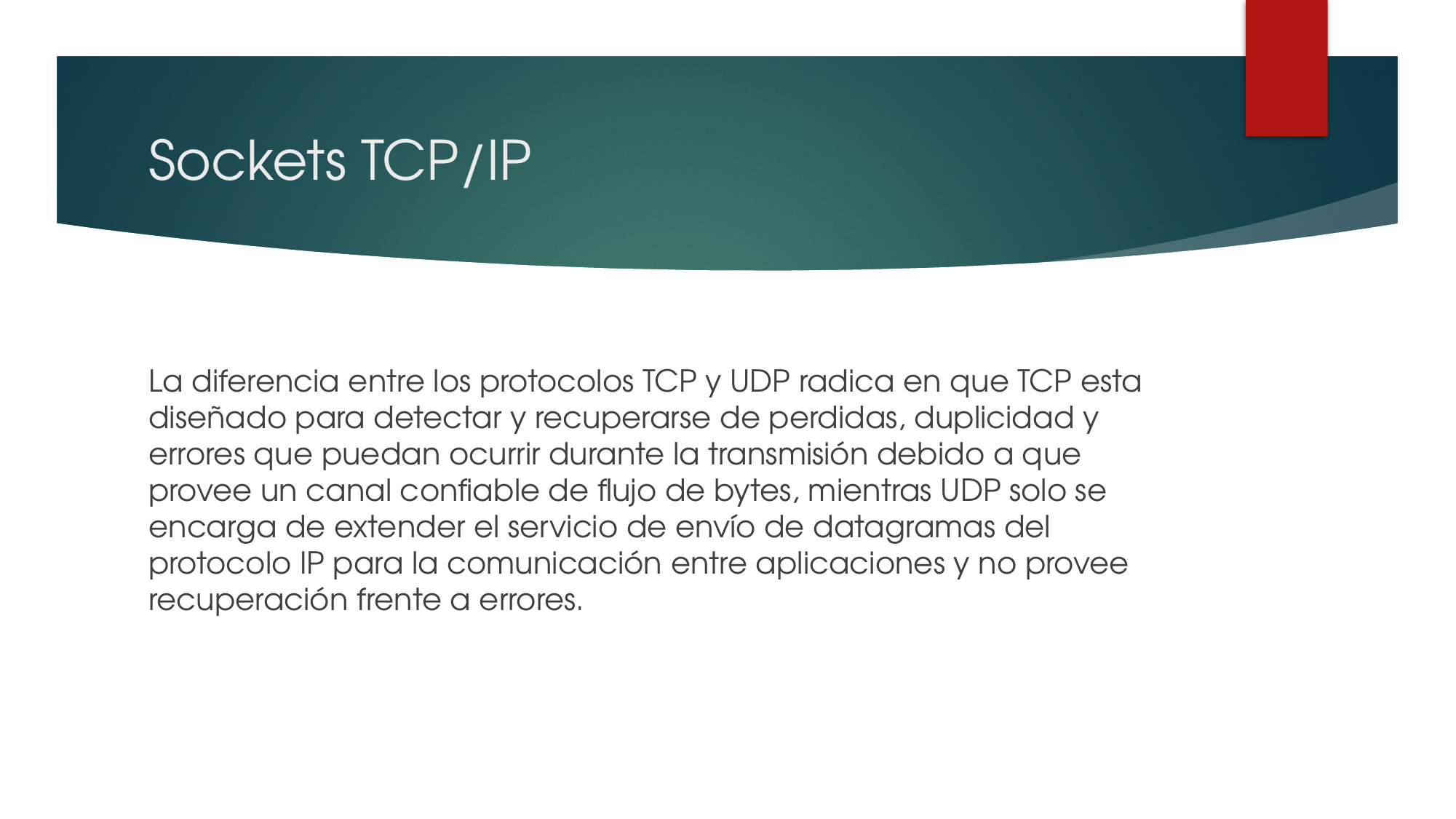

# Sockets TCP/IP
La diferencia entre los protocolos TCP y UDP radica en que TCP esta diseñado para detectar y recuperarse de perdidas, duplicidad y errores que puedan ocurrir durante la transmisión debido a que provee un canal confiable de flujo de bytes, mientras UDP solo se encarga de extender el servicio de envío de datagramas del protocolo IP para la comunicación entre aplicaciones y no provee recuperación frente a errores.